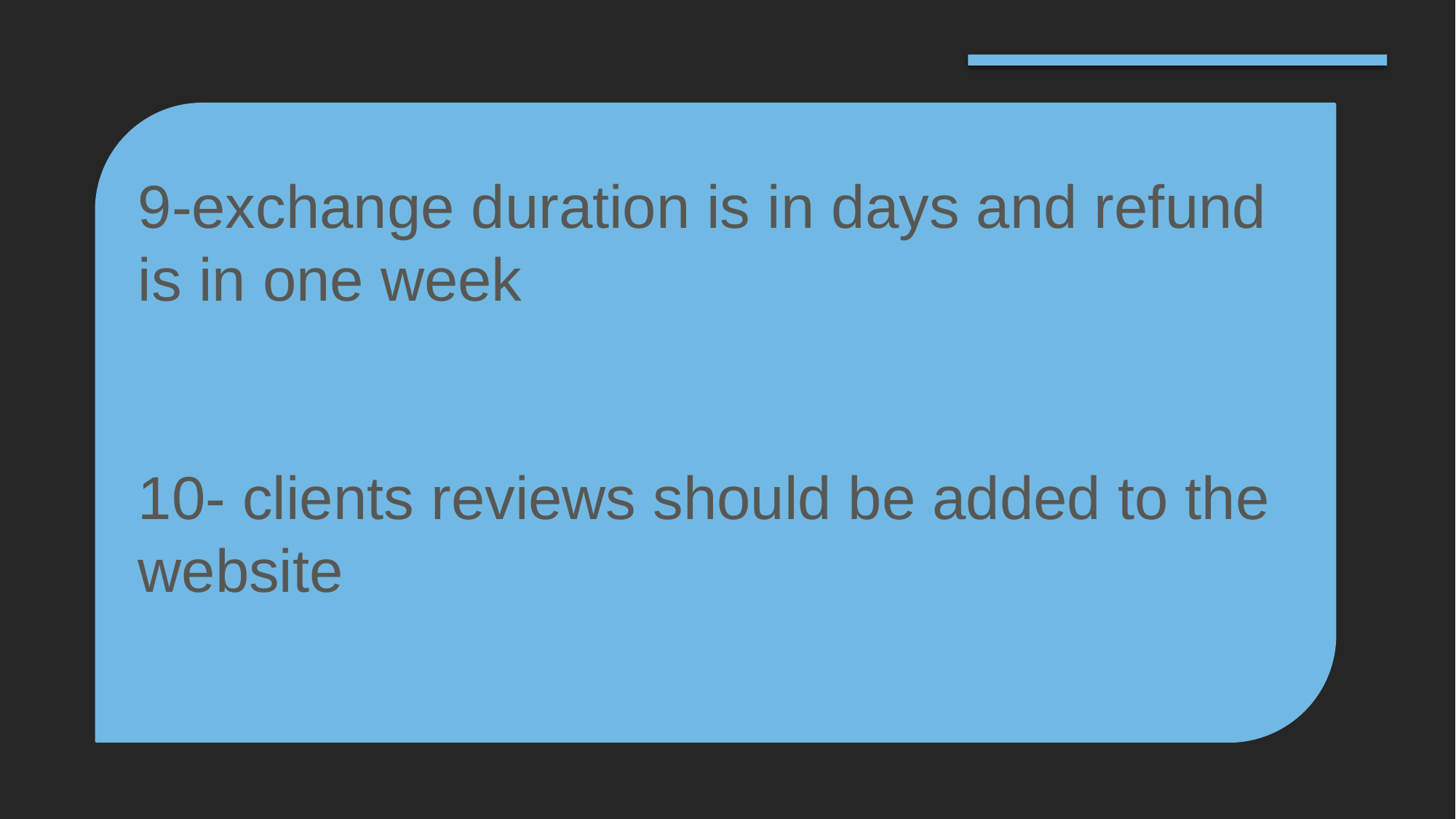

9-exchange duration is in days and refund is in one week

10- clients reviews should be added to the website